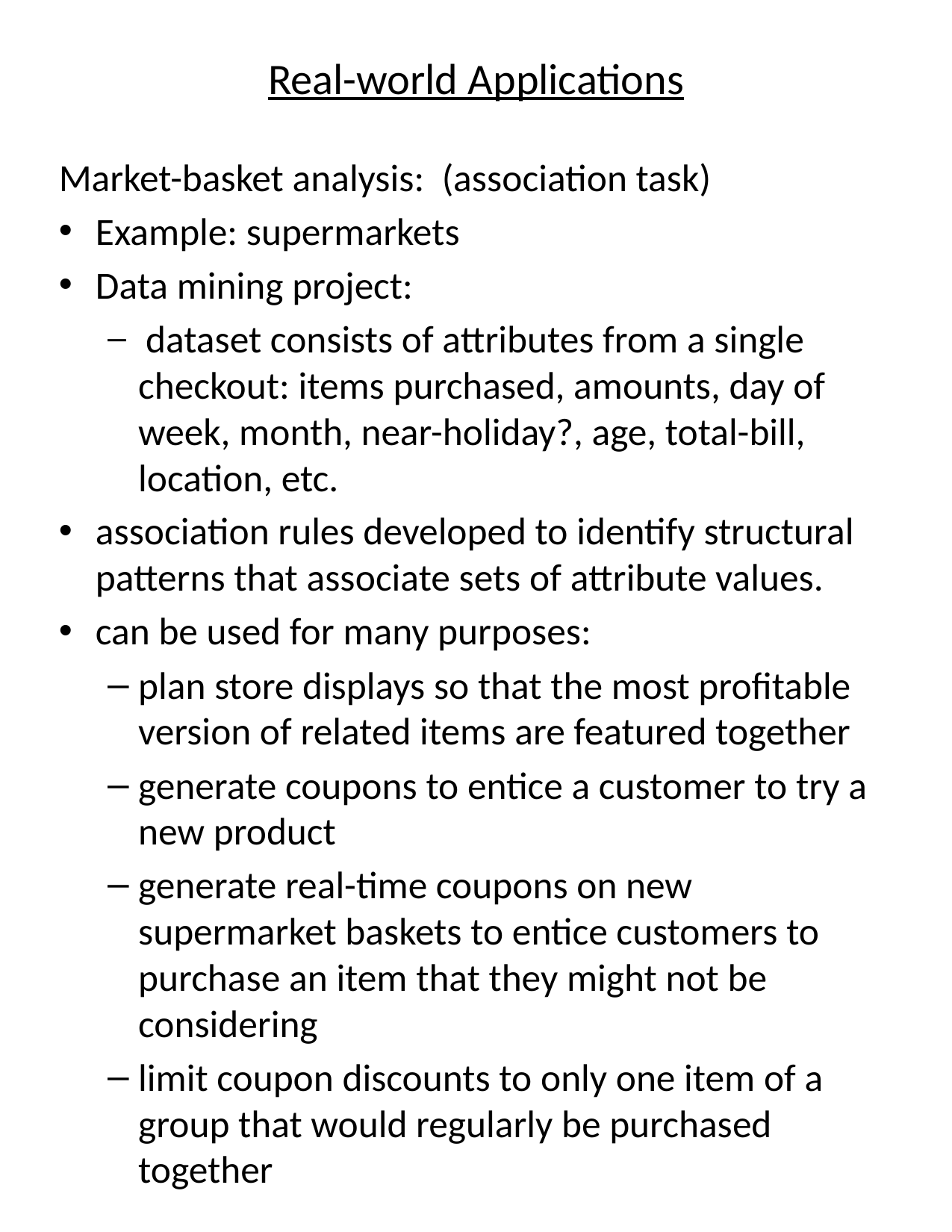

# Real-world Applications
Market-basket analysis:  (association task)
Example: supermarkets
Data mining project:
 dataset consists of attributes from a single checkout: items purchased, amounts, day of week, month, near-holiday?, age, total-bill, location, etc.
association rules developed to identify structural patterns that associate sets of attribute values.
can be used for many purposes:
plan store displays so that the most profitable version of related items are featured together
generate coupons to entice a customer to try a new product
generate real-time coupons on new supermarket baskets to entice customers to purchase an item that they might not be considering
limit coupon discounts to only one item of a group that would regularly be purchased together